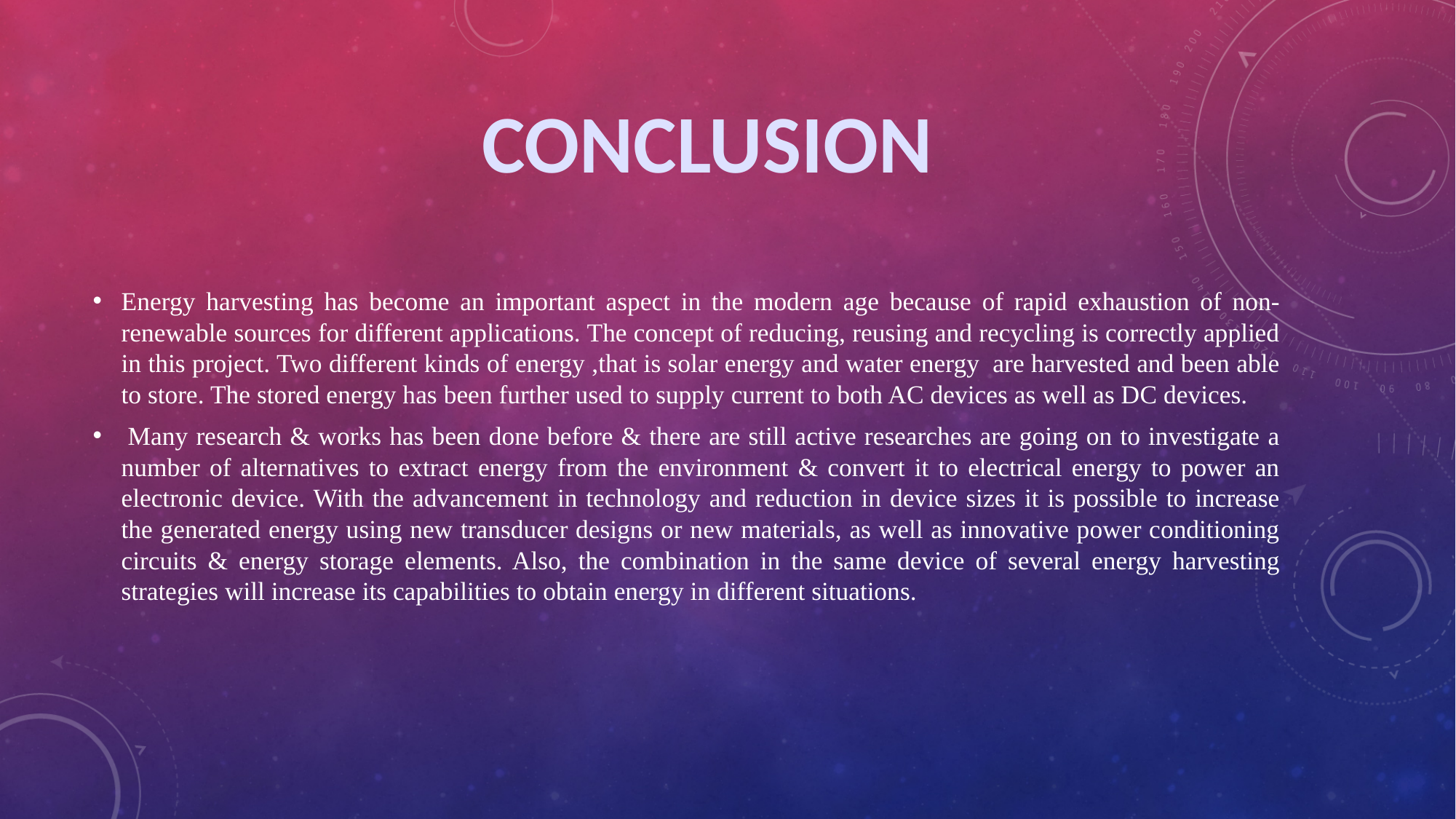

CONCLUSION
Energy harvesting has become an important aspect in the modern age because of rapid exhaustion of non-renewable sources for different applications. The concept of reducing, reusing and recycling is correctly applied in this project. Two different kinds of energy ,that is solar energy and water energy  are harvested and been able to store. The stored energy has been further used to supply current to both AC devices as well as DC devices.
 Many research & works has been done before & there are still active researches are going on to investigate a number of alternatives to extract energy from the environment & convert it to electrical energy to power an electronic device. With the advancement in technology and reduction in device sizes it is possible to increase the generated energy using new transducer designs or new materials, as well as innovative power conditioning circuits & energy storage elements. Also, the combination in the same device of several energy harvesting strategies will increase its capabilities to obtain energy in different situations.